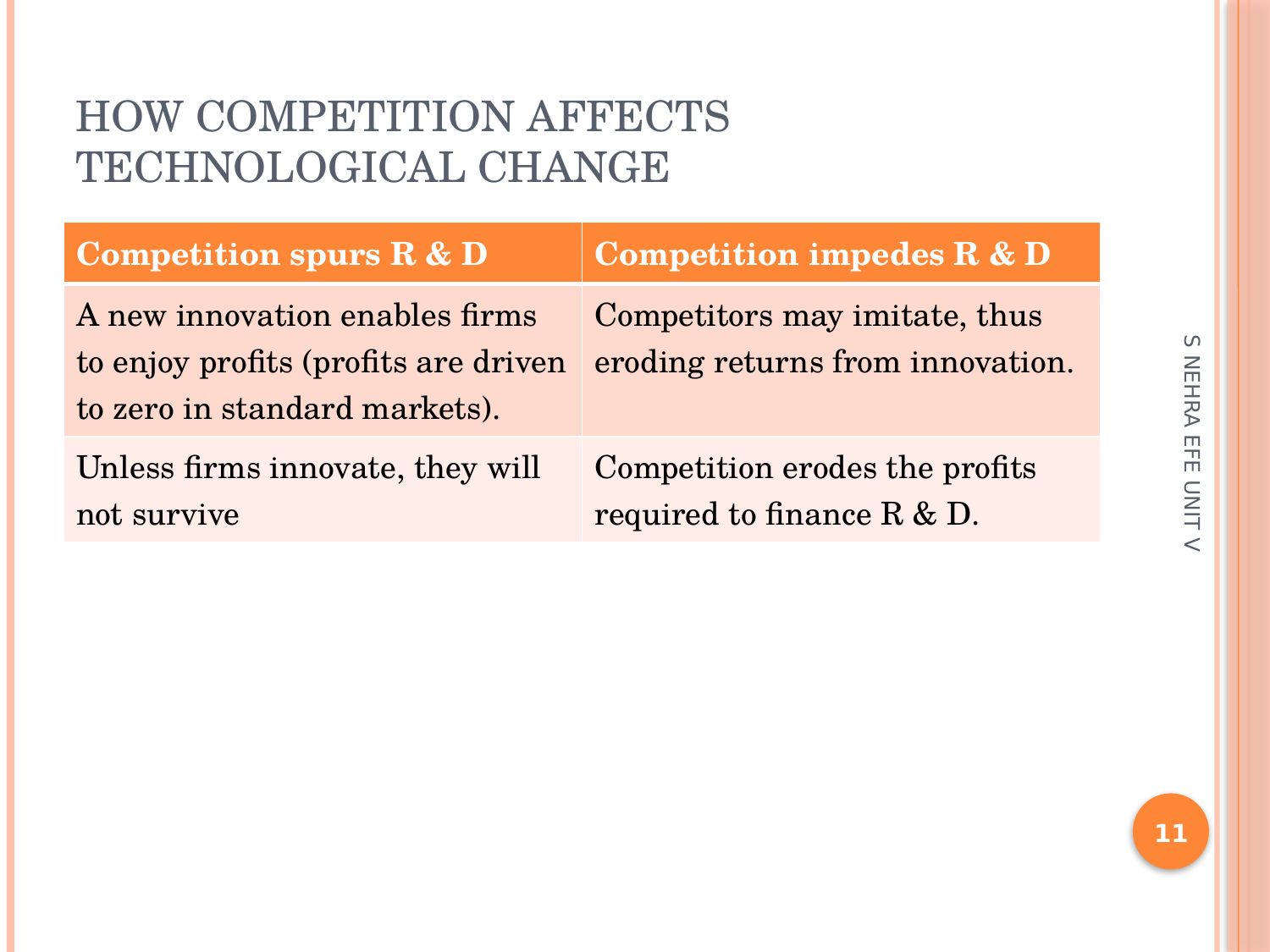

# HOW COMPETITION AFFECTS TECHNOLOGICAL CHANGE
| Competition spurs R & D | Competition impedes R & D |
| --- | --- |
| A new innovation enables firms to enjoy profits (profits are driven to zero in standard markets). | Competitors may imitate, thus eroding returns from innovation. |
| Unless firms innovate, they will not survive | Competition erodes the profits required to finance R & D. |
S NEHRA EFE UNIT V
11